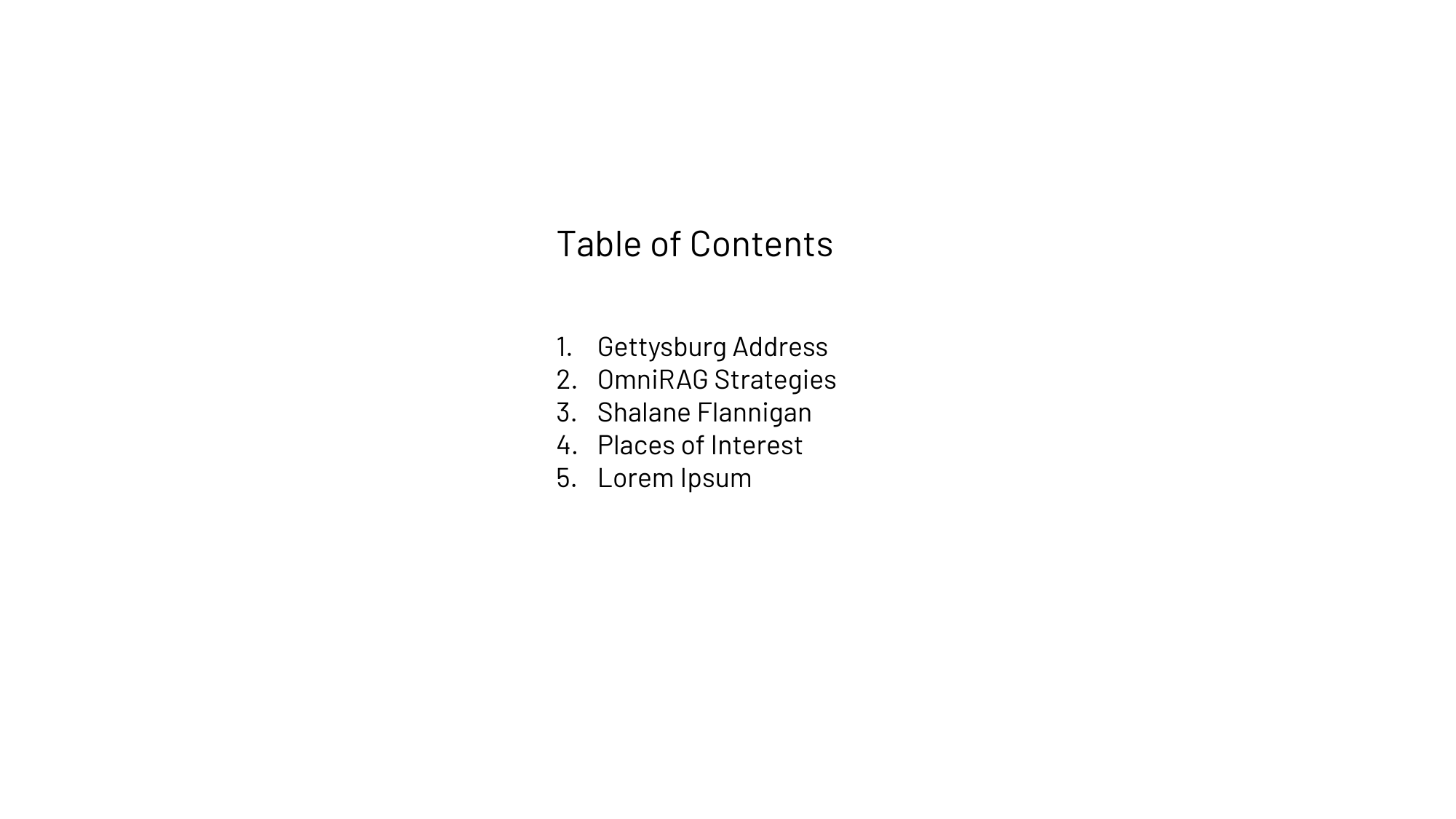

Table of Contents

Gettysburg Address
OmniRAG Strategies
Shalane Flannigan
Places of Interest
Lorem Ipsum